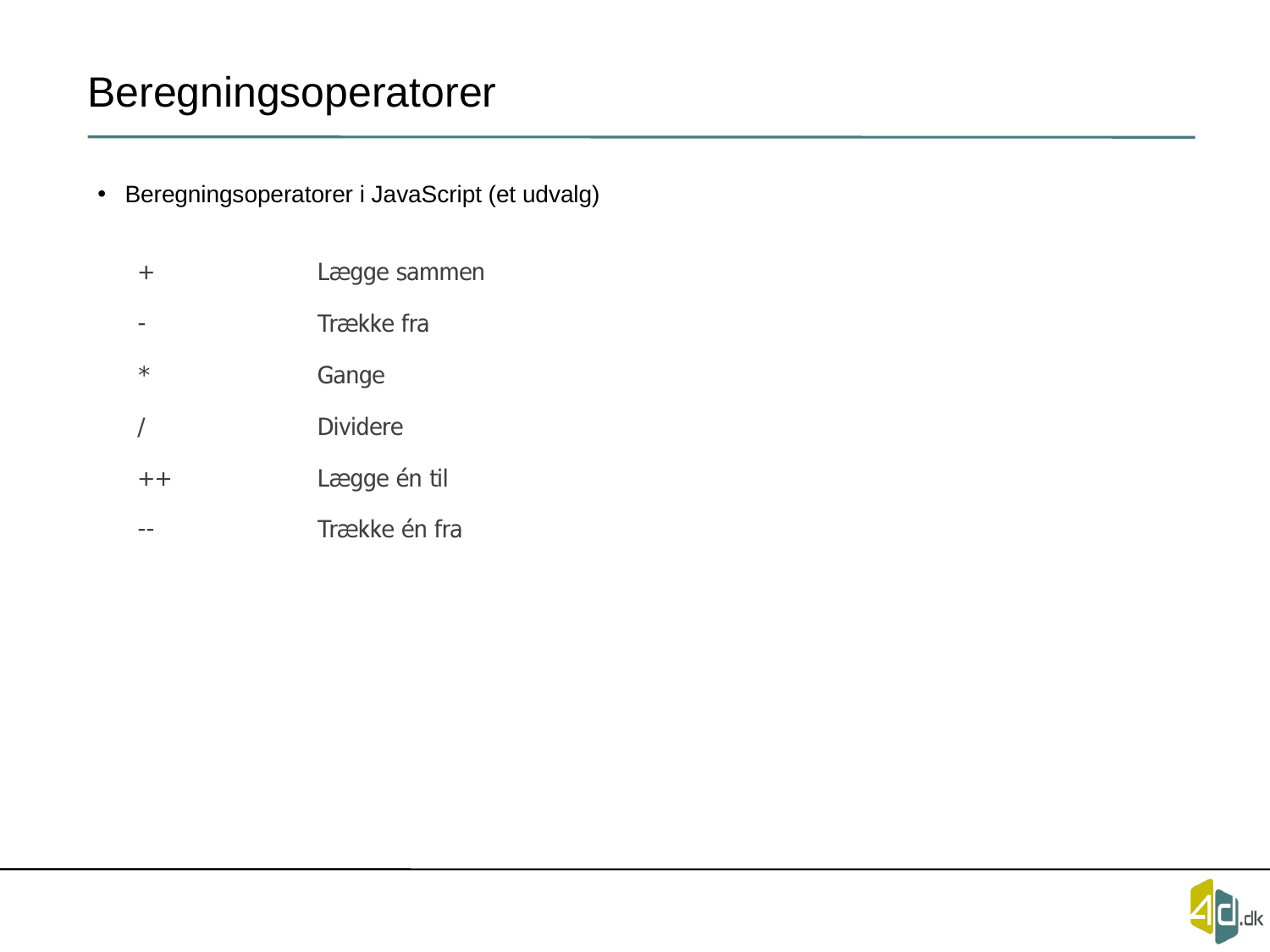

# Beregningsoperatorer
Beregningsoperatorer i JavaScript (et udvalg)
| + | Lægge sammen |
| --- | --- |
| - | Trække fra |
| \* | Gange |
| / | Dividere |
| ++ | Lægge én til |
| -- | Trække én fra |